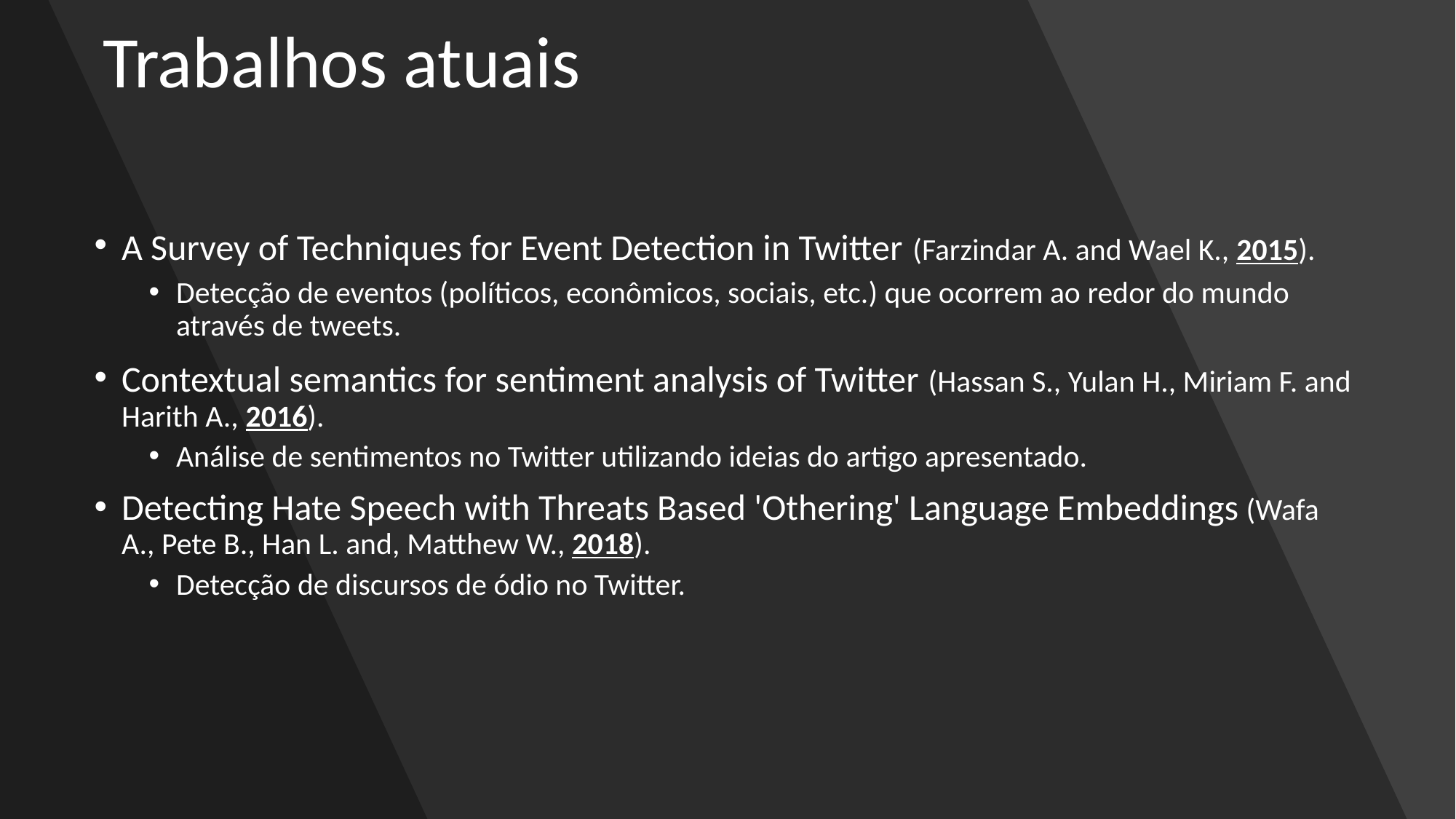

# Trabalhos atuais
A Survey of Techniques for Event Detection in Twitter (Farzindar A. and Wael K., 2015).
Detecção de eventos (políticos, econômicos, sociais, etc.) que ocorrem ao redor do mundo através de tweets.
Contextual semantics for sentiment analysis of Twitter (Hassan S., Yulan H., Miriam F. and Harith A., 2016).
Análise de sentimentos no Twitter utilizando ideias do artigo apresentado.
Detecting Hate Speech with Threats Based 'Othering' Language Embeddings (Wafa A., Pete B., Han L. and, Matthew W., 2018).
Detecção de discursos de ódio no Twitter.